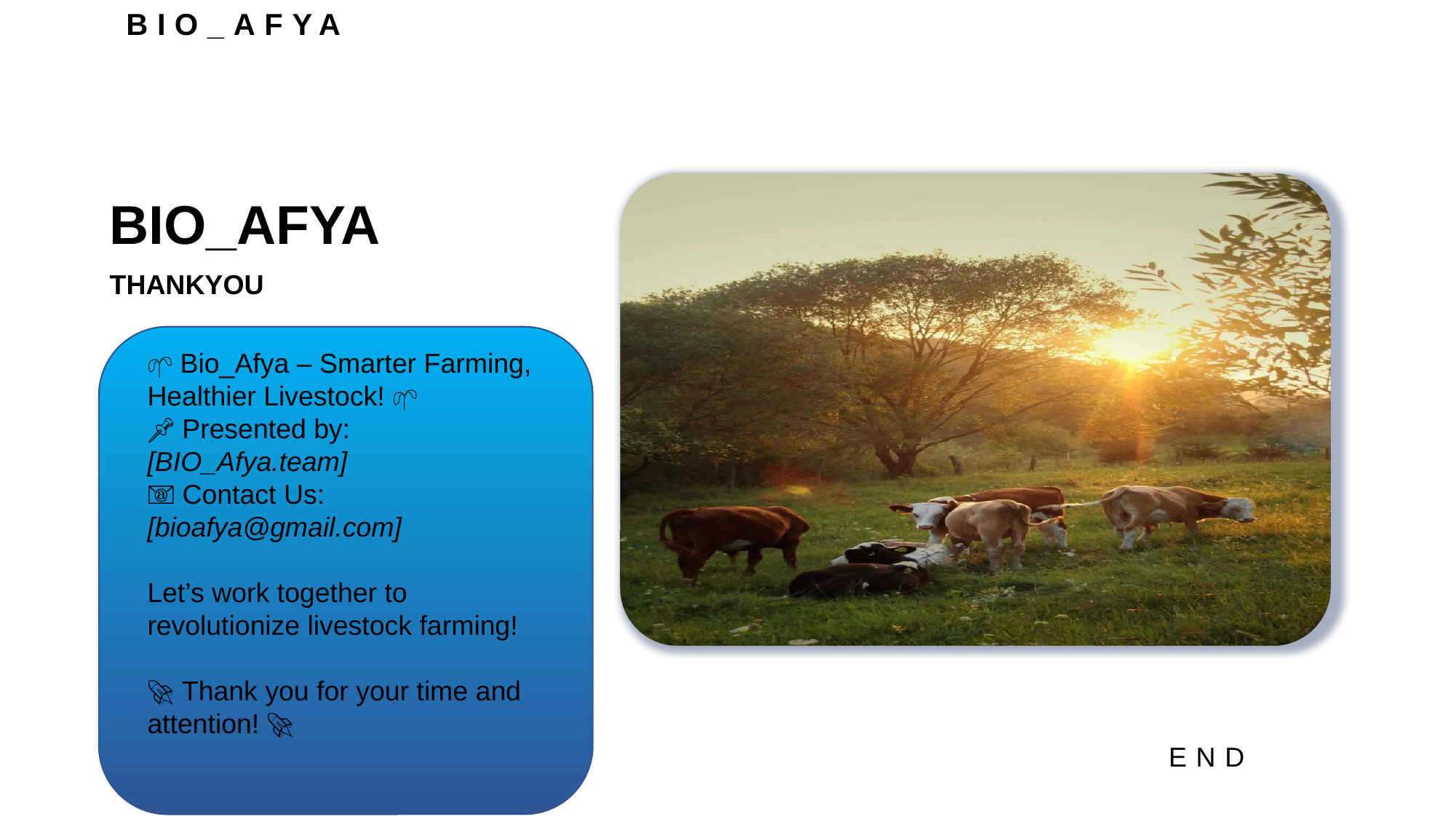

BIO_AFYA

FINAL REMARK & CLOSING STATEMENT

The future of livestock farming depends on innovation, data-driven insights, and real-time action. With Bio_Afya, we are not just solving a problem—we are empowering farmers, protecting livelihoods, and securing food supply chains. By leveraging cutting-edge technology, we can reduce livestock losses, improve productivity, and create a smarter, healthier agricultural ecosystem.

BIO_AFYA
THANKYOU

FINAL REMARK & CLOSING STATEMENT

The future of livestock farming depends on innovation, data-driven insights, and real-time action. With Bio_Afya, we are not just solving a problem—we are empowering farmers, protecting livelihoods, and securing food supply chains. By leveraging cutting-edge technology, we can reduce livestock losses, improve productivity, and create a smarter, healthier agricultural ecosystem.
🌱 Bio_Afya – Smarter Farming, Healthier Livestock! 🌱
📌 Presented by: [BIO_Afya.team]
📧 Contact Us: [bioafya@gmail.com]

Let’s work together to revolutionize livestock farming!

🚀 Thank you for your time and attention! 🚀
WE ARE  THANKFUL
END